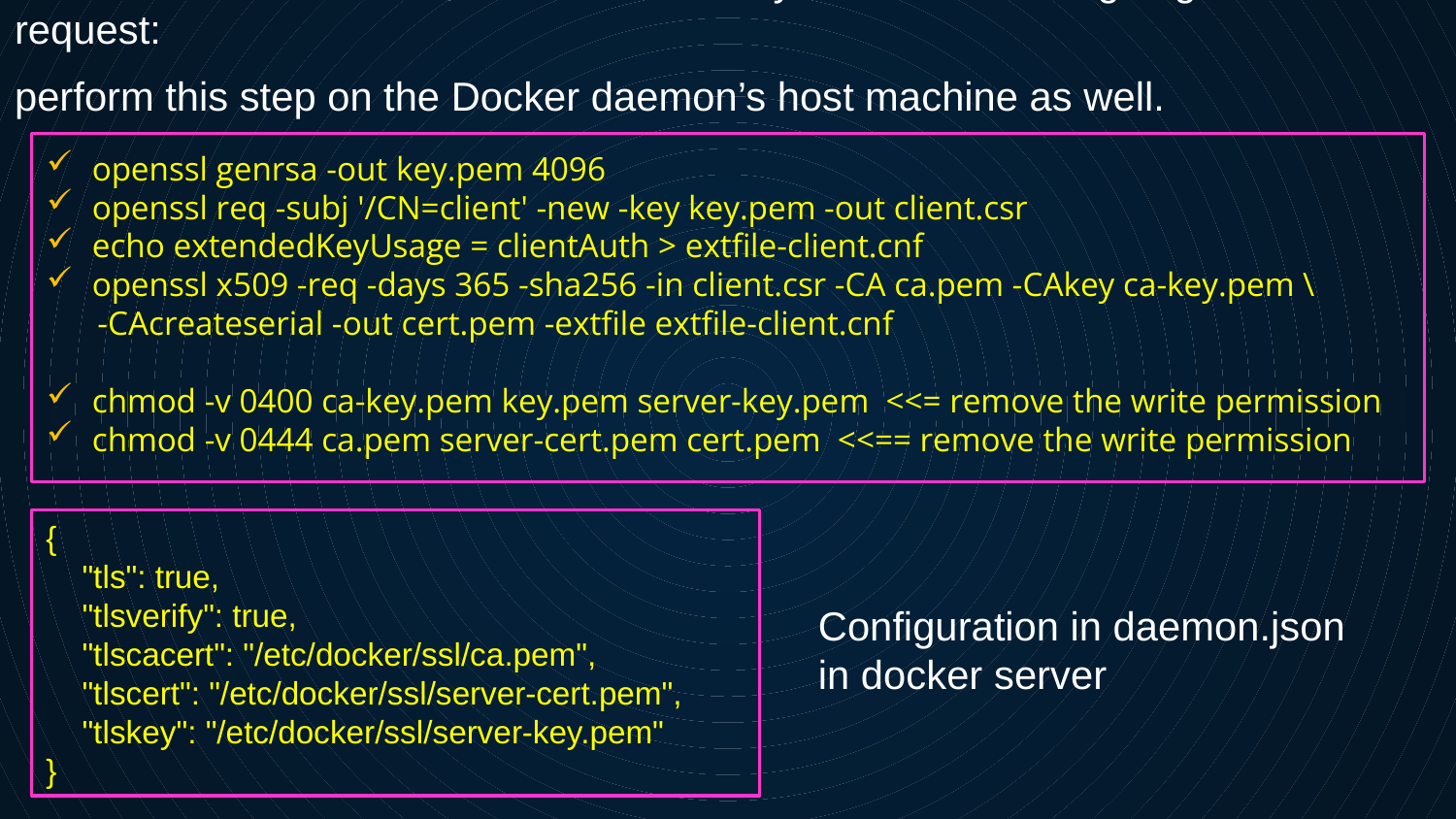

For client authentication, create a client key and certificate signing request:
perform this step on the Docker daemon’s host machine as well.
openssl genrsa -out key.pem 4096
openssl req -subj '/CN=client' -new -key key.pem -out client.csr
echo extendedKeyUsage = clientAuth > extfile-client.cnf
openssl x509 -req -days 365 -sha256 -in client.csr -CA ca.pem -CAkey ca-key.pem \
      -CAcreateserial -out cert.pem -extfile extfile-client.cnf

chmod -v 0400 ca-key.pem key.pem server-key.pem  <<= remove the write permission
chmod -v 0444 ca.pem server-cert.pem cert.pem  <<== remove the write permission

{
    "tls": true,
    "tlsverify": true,
    "tlscacert": "/etc/docker/ssl/ca.pem",
    "tlscert": "/etc/docker/ssl/server-cert.pem",
    "tlskey": "/etc/docker/ssl/server-key.pem"
}
Configuration in daemon.json
in docker server